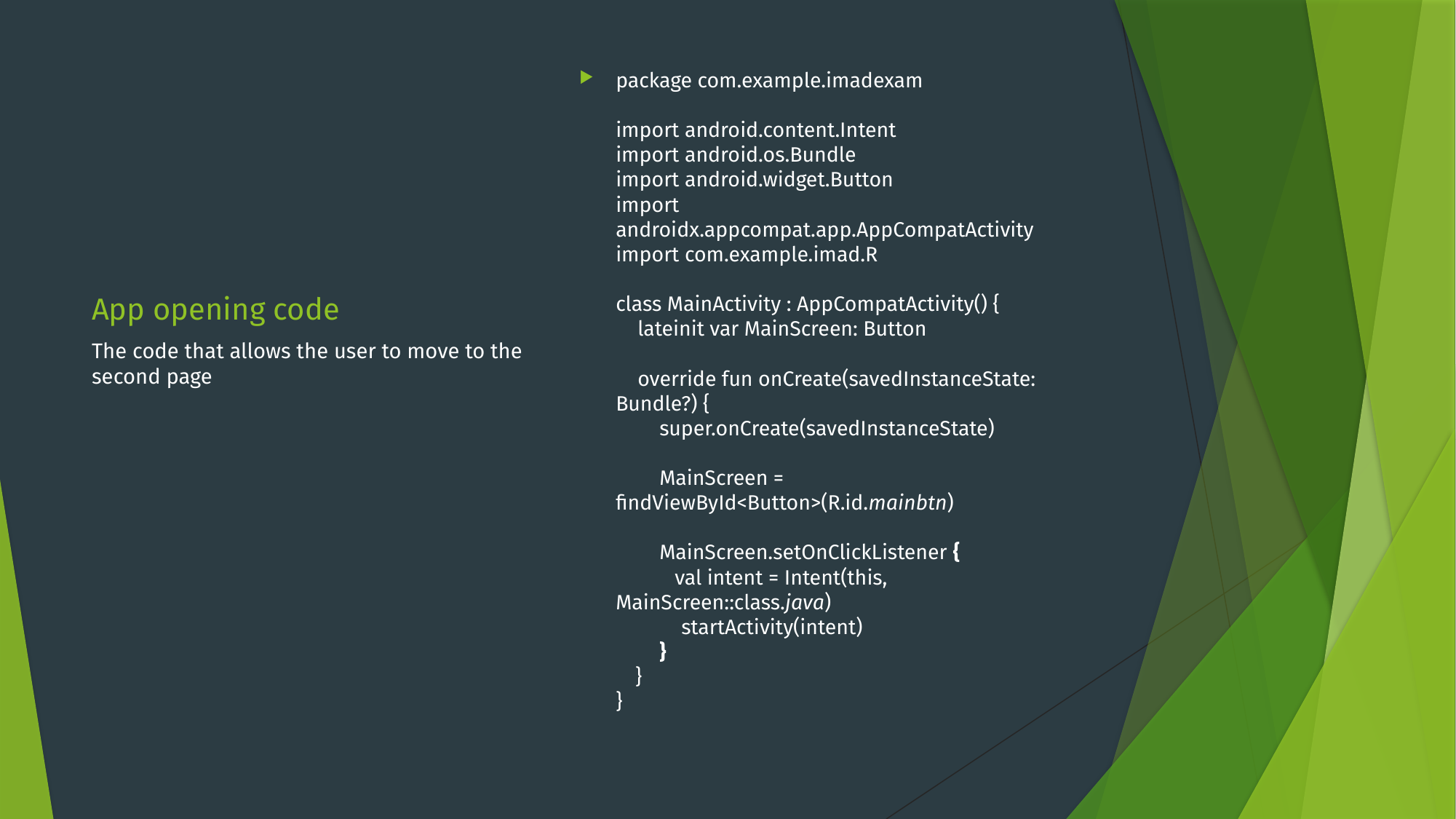

package com.example.imadexam
import android.content.Intent
import android.os.Bundle
import android.widget.Button
import androidx.appcompat.app.AppCompatActivity
import com.example.imad.R
class MainActivity : AppCompatActivity() {
    lateinit var MainScreen: Button
    override fun onCreate(savedInstanceState: Bundle?) {
        super.onCreate(savedInstanceState)
        MainScreen = findViewById<Button>(R.id.mainbtn)
        MainScreen.setOnClickListener {
            val intent = Intent(this, MainScreen::class.java)
            startActivity(intent)
        }
    }
}

# App opening code
The code that allows the user to move to the second page